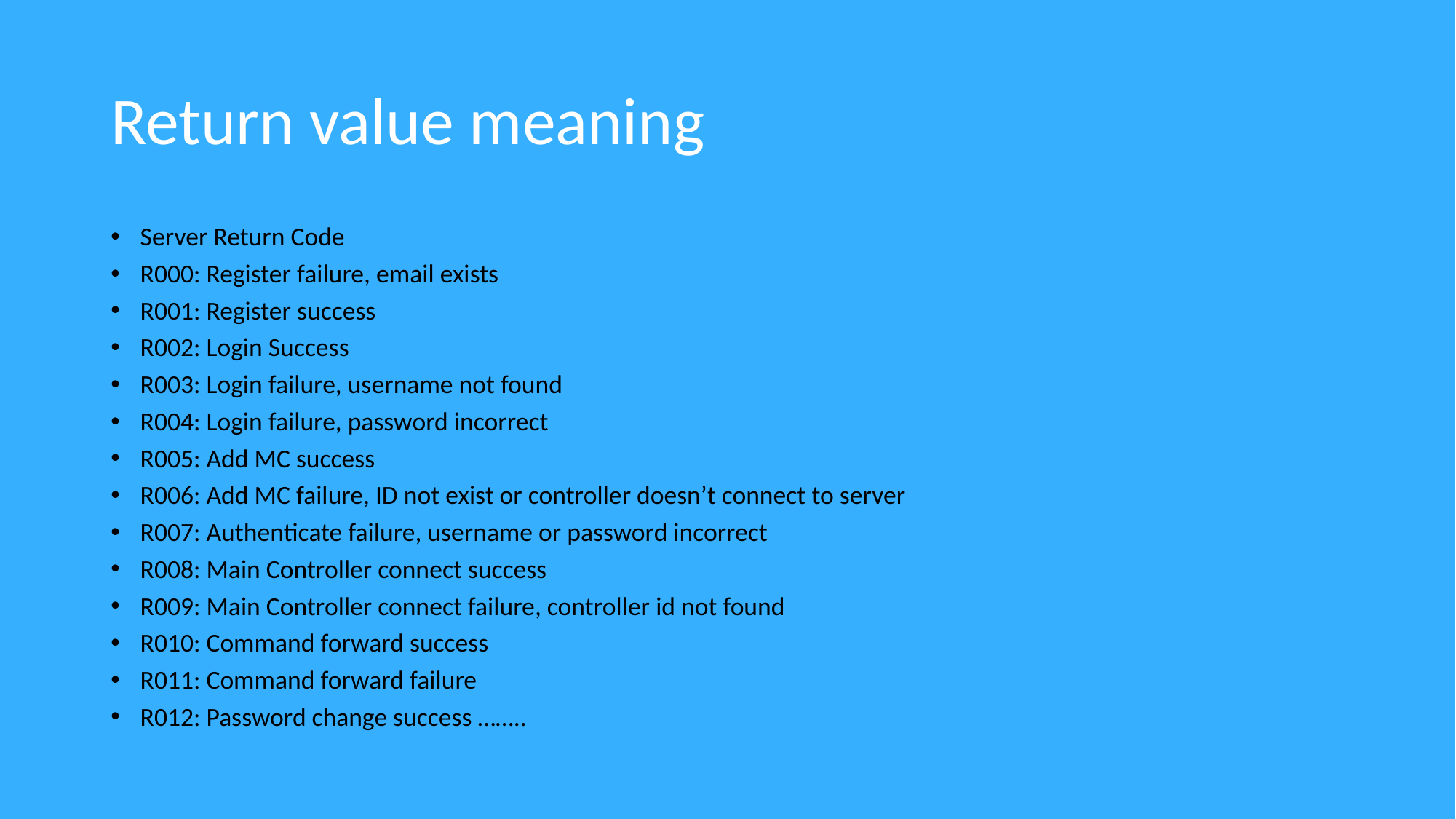

# Return value meaning
Server Return Code
R000: Register failure, email exists
R001: Register success
R002: Login Success
R003: Login failure, username not found
R004: Login failure, password incorrect
R005: Add MC success
R006: Add MC failure, ID not exist or controller doesn’t connect to server
R007: Authenticate failure, username or password incorrect
R008: Main Controller connect success
R009: Main Controller connect failure, controller id not found
R010: Command forward success
R011: Command forward failure
R012: Password change success ……..